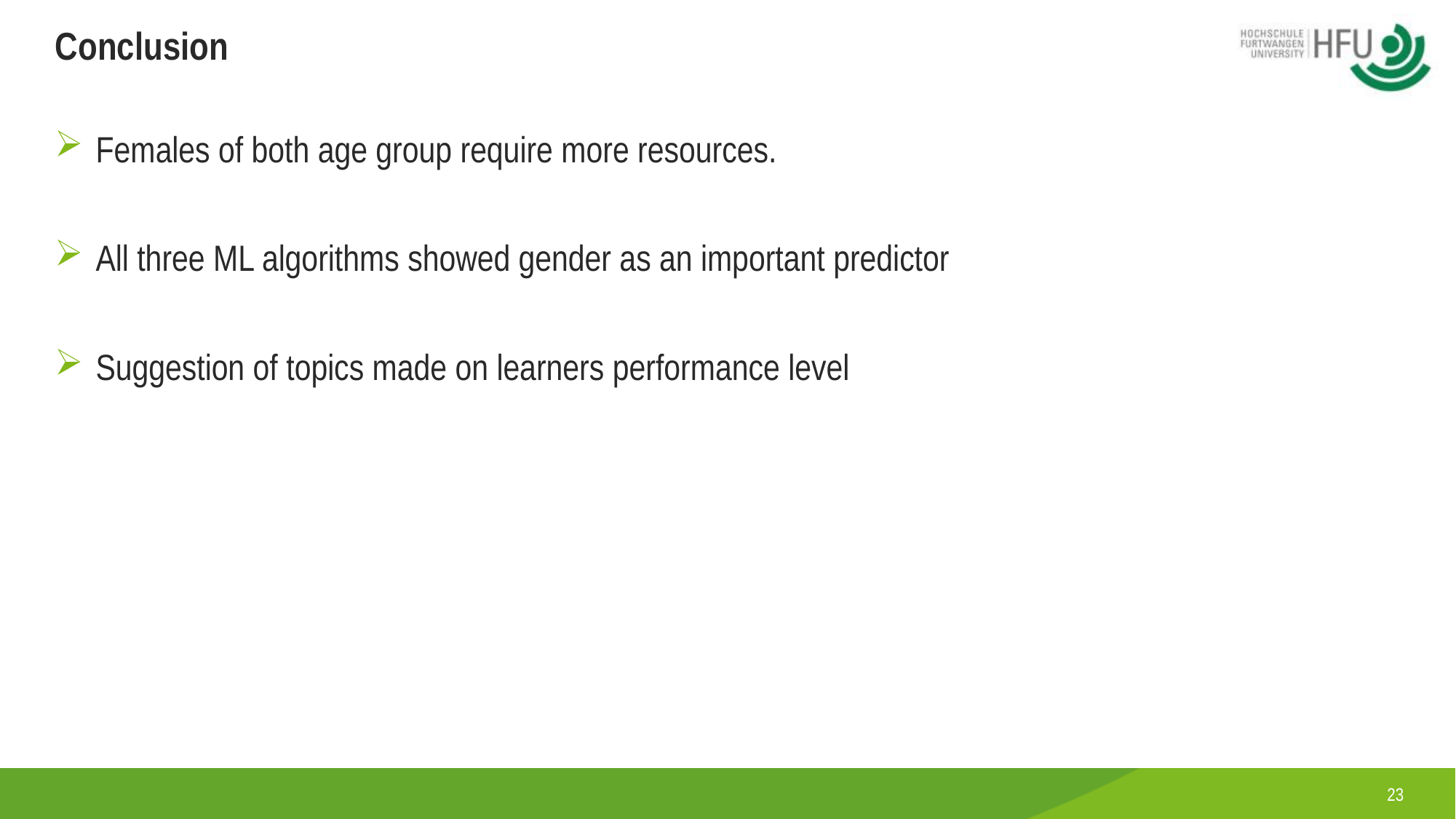

# Conclusion
Females of both age group require more resources.

All three ML algorithms showed gender as an important predictor

Suggestion of topics made on learners performance level

23